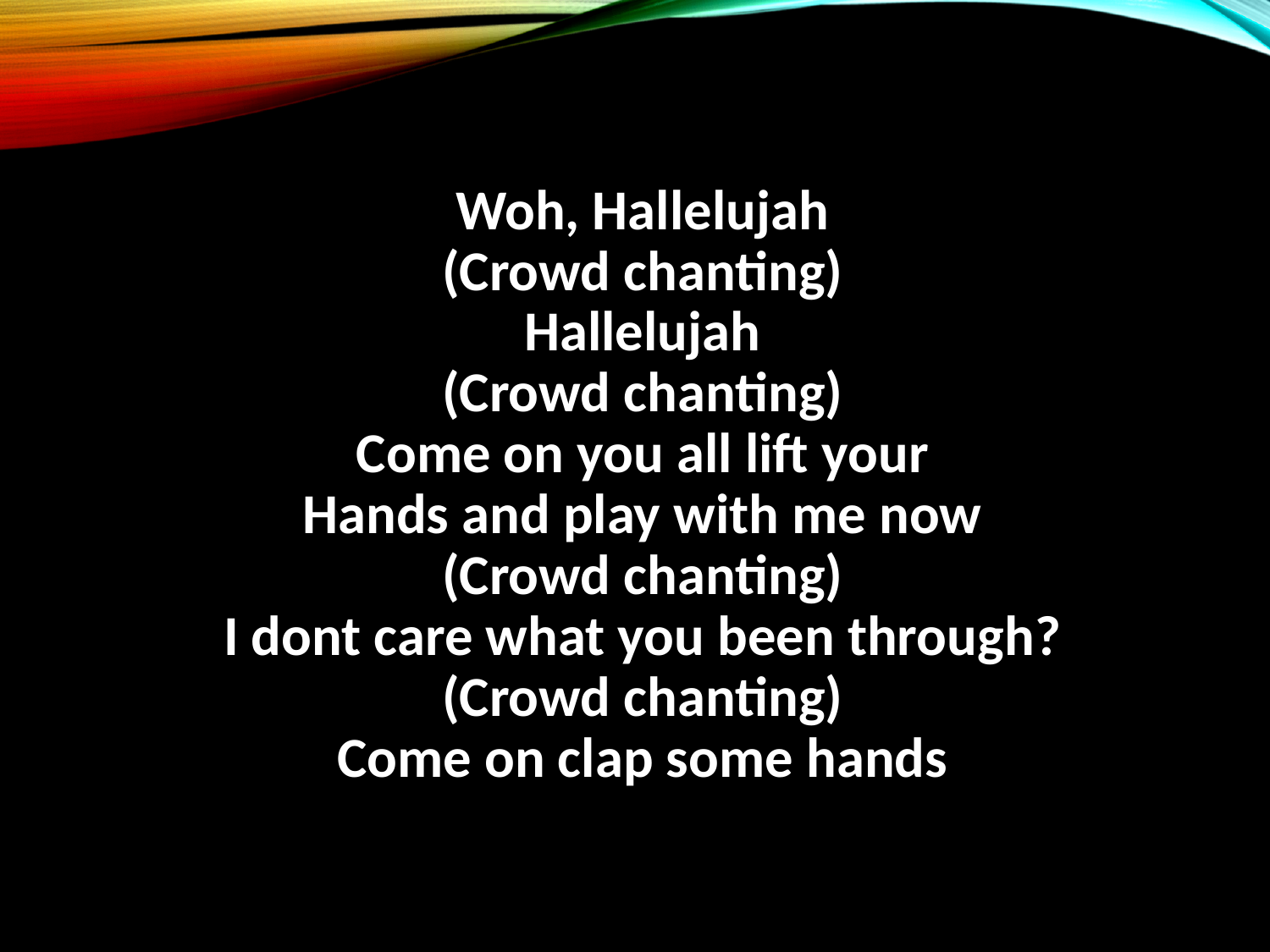

Woh, Hallelujah
(Crowd chanting)
Hallelujah
(Crowd chanting)
Come on you all lift your
Hands and play with me now
(Crowd chanting)
I dont care what you been through?
(Crowd chanting)
Come on clap some hands